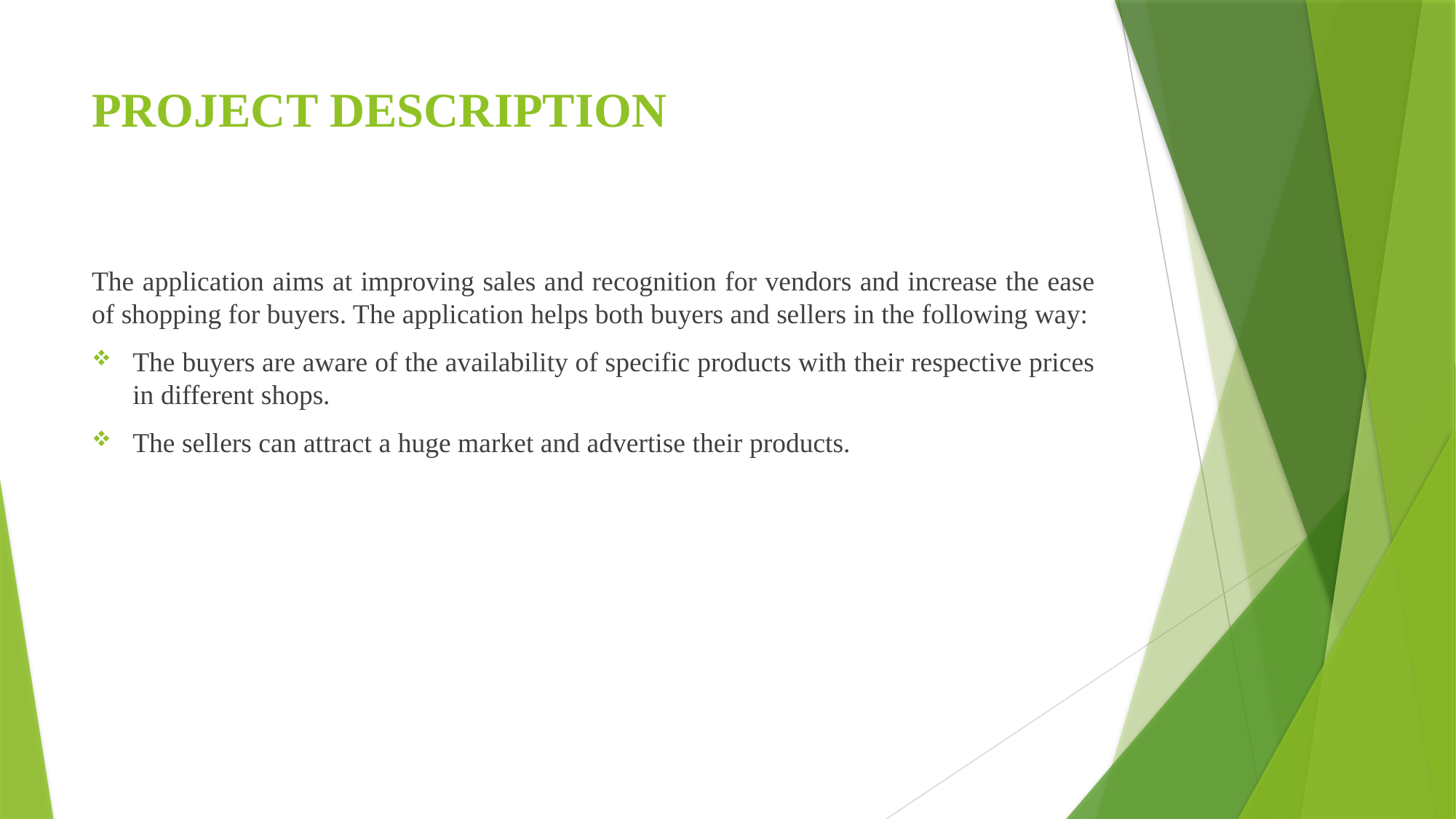

# PROJECT DESCRIPTION
The application aims at improving sales and recognition for vendors and increase the ease of shopping for buyers. The application helps both buyers and sellers in the following way:
The buyers are aware of the availability of specific products with their respective prices in different shops.
The sellers can attract a huge market and advertise their products.